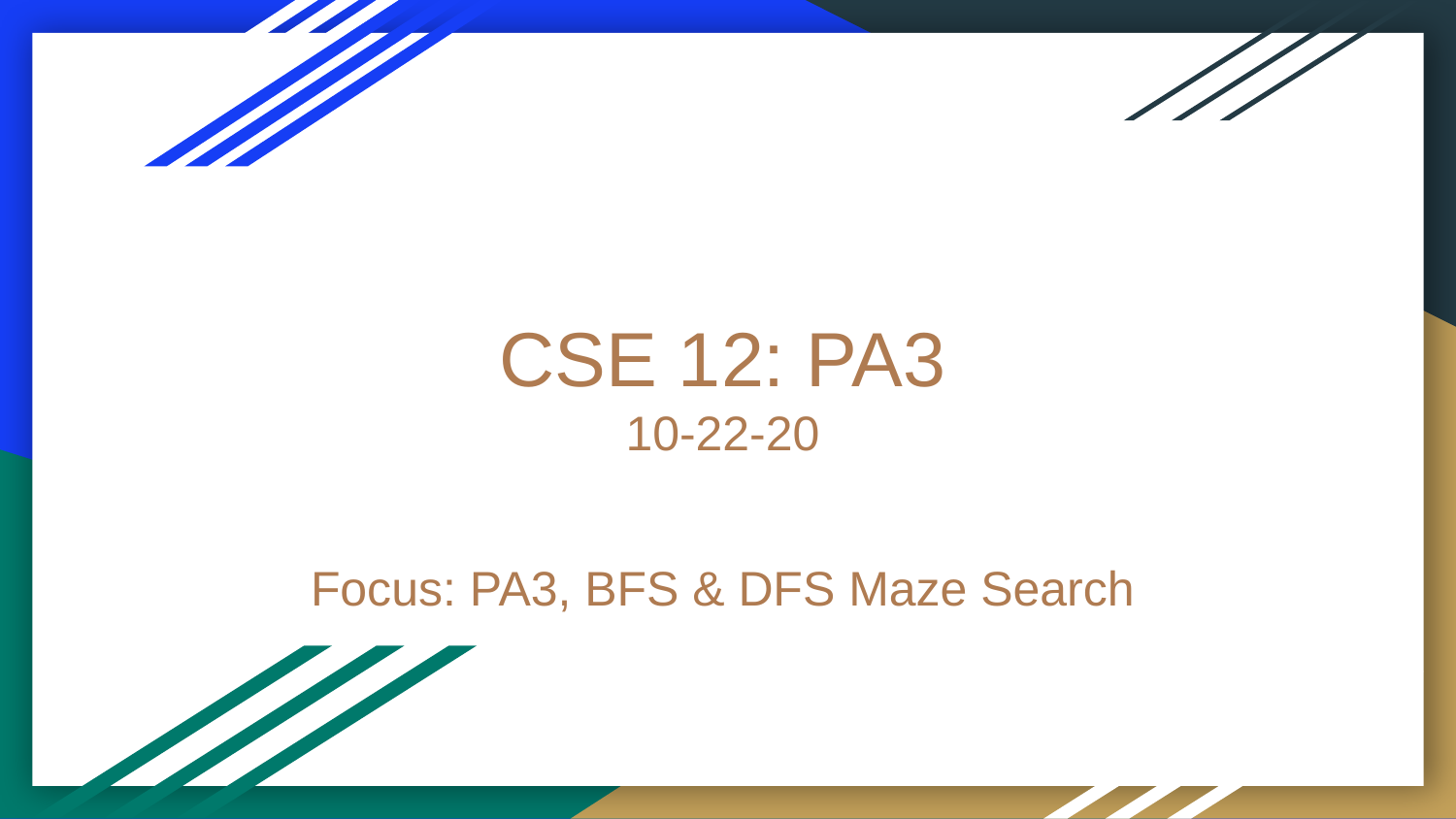

# CSE 12: PA3
10-22-20
Focus: PA3, BFS & DFS Maze Search